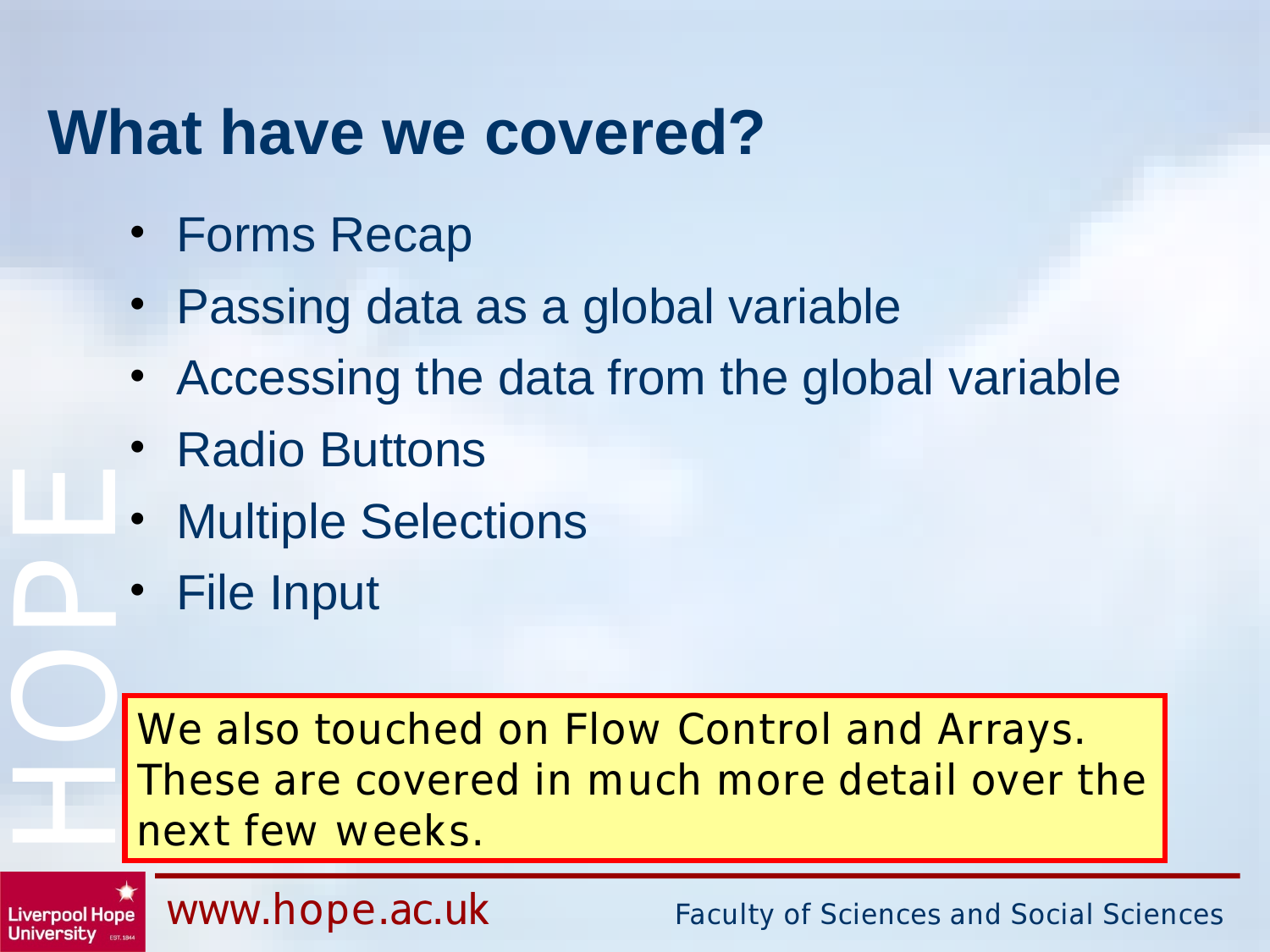

# What have we covered?
Forms Recap
Passing data as a global variable
Accessing the data from the global variable
Radio Buttons
Multiple Selections
File Input

We also touched on Flow Control and Arrays.  These are covered in much more detail over the next few weeks.